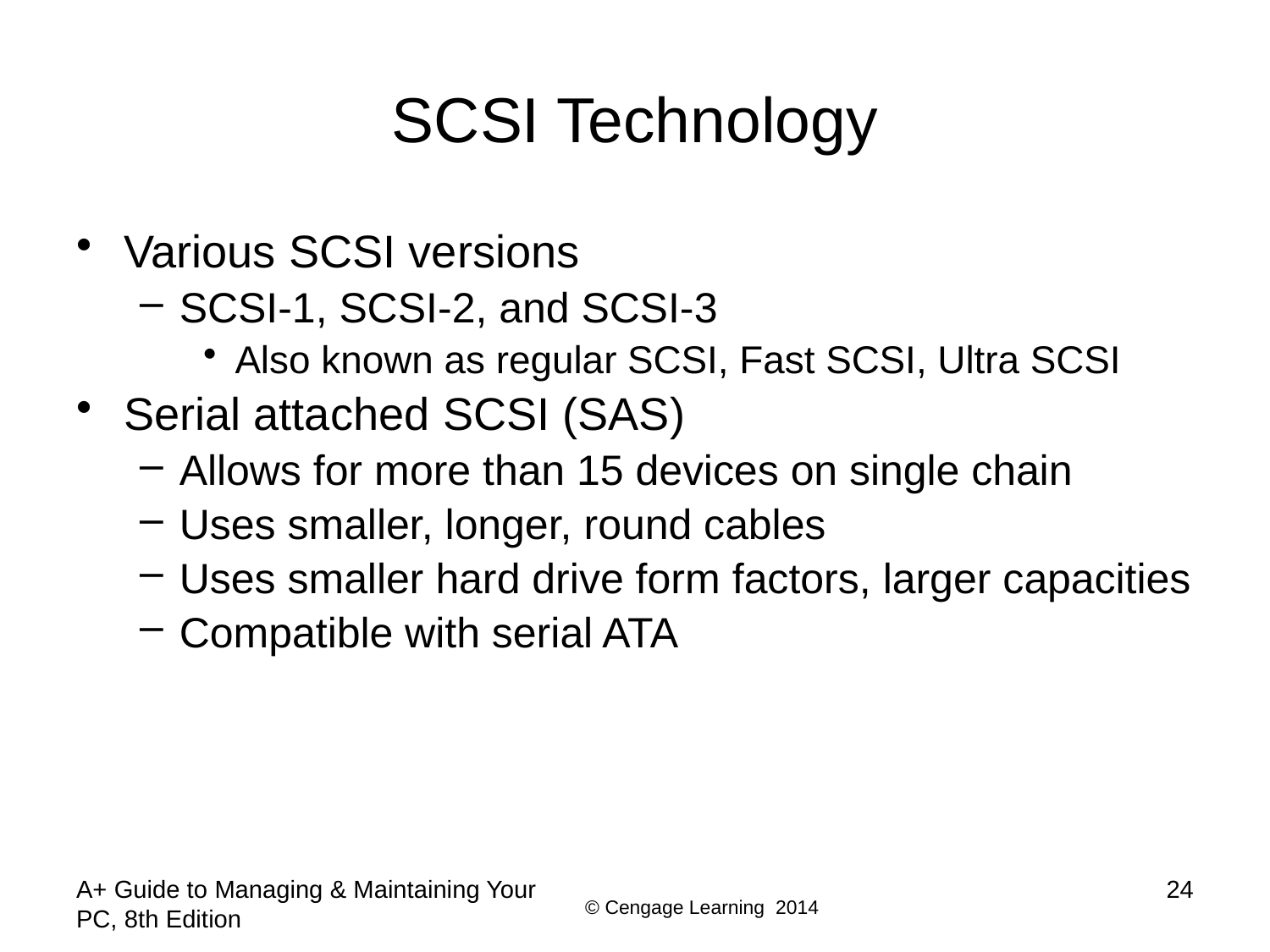

# SCSI Technology
Various SCSI versions
SCSI-1, SCSI-2, and SCSI-3
Also known as regular SCSI, Fast SCSI, Ultra SCSI
Serial attached SCSI (SAS)
Allows for more than 15 devices on single chain
Uses smaller, longer, round cables
Uses smaller hard drive form factors, larger capacities
Compatible with serial ATA
A+ Guide to Managing & Maintaining Your PC, 8th Edition
24